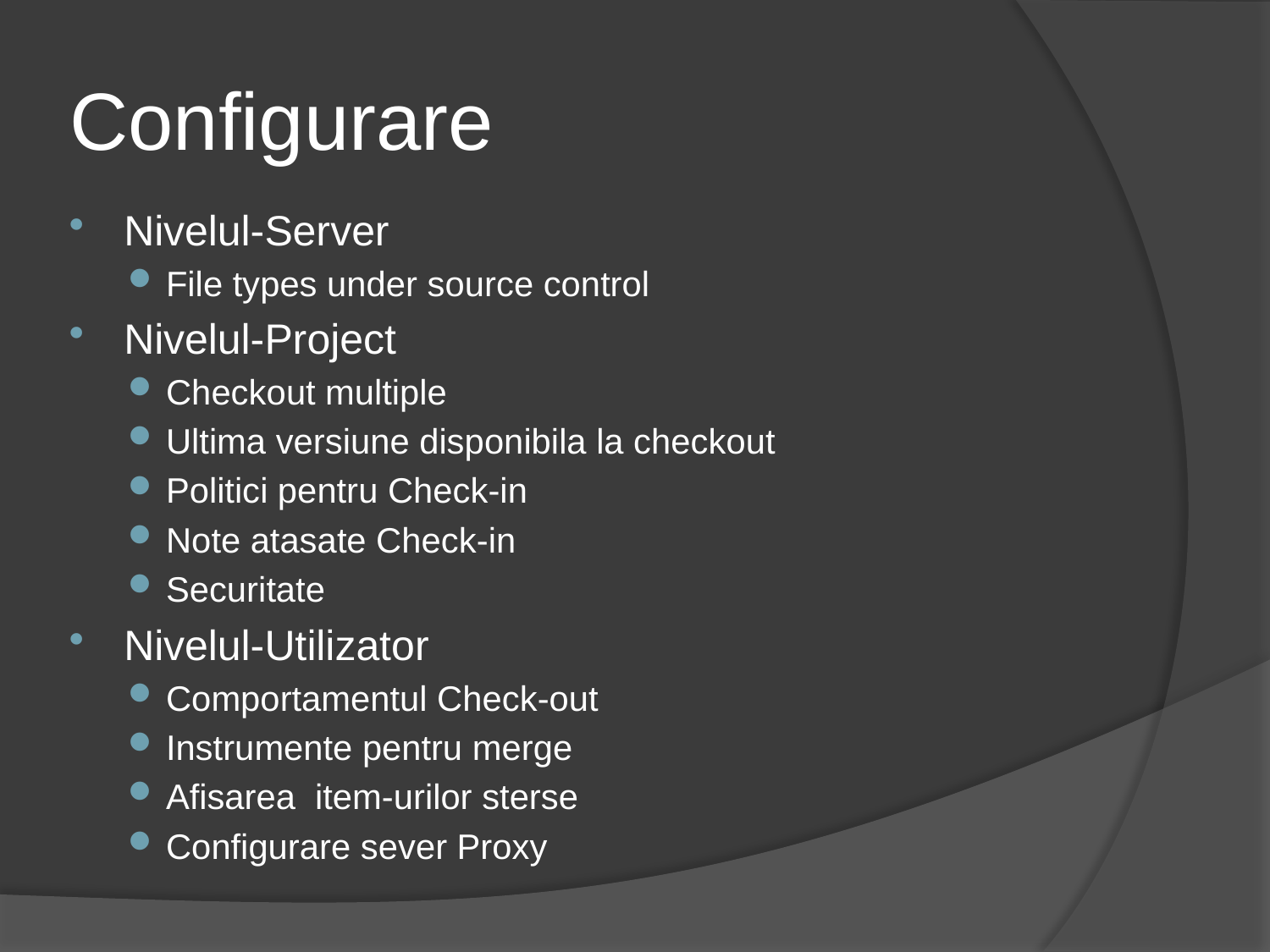

# Configurare
Nivelul-Server
File types under source control
Nivelul-Project
Checkout multiple
Ultima versiune disponibila la checkout
Politici pentru Check-in
Note atasate Check-in
Securitate
Nivelul-Utilizator
Comportamentul Check-out
Instrumente pentru merge
Afisarea  item-urilor sterse
Configurare sever Proxy